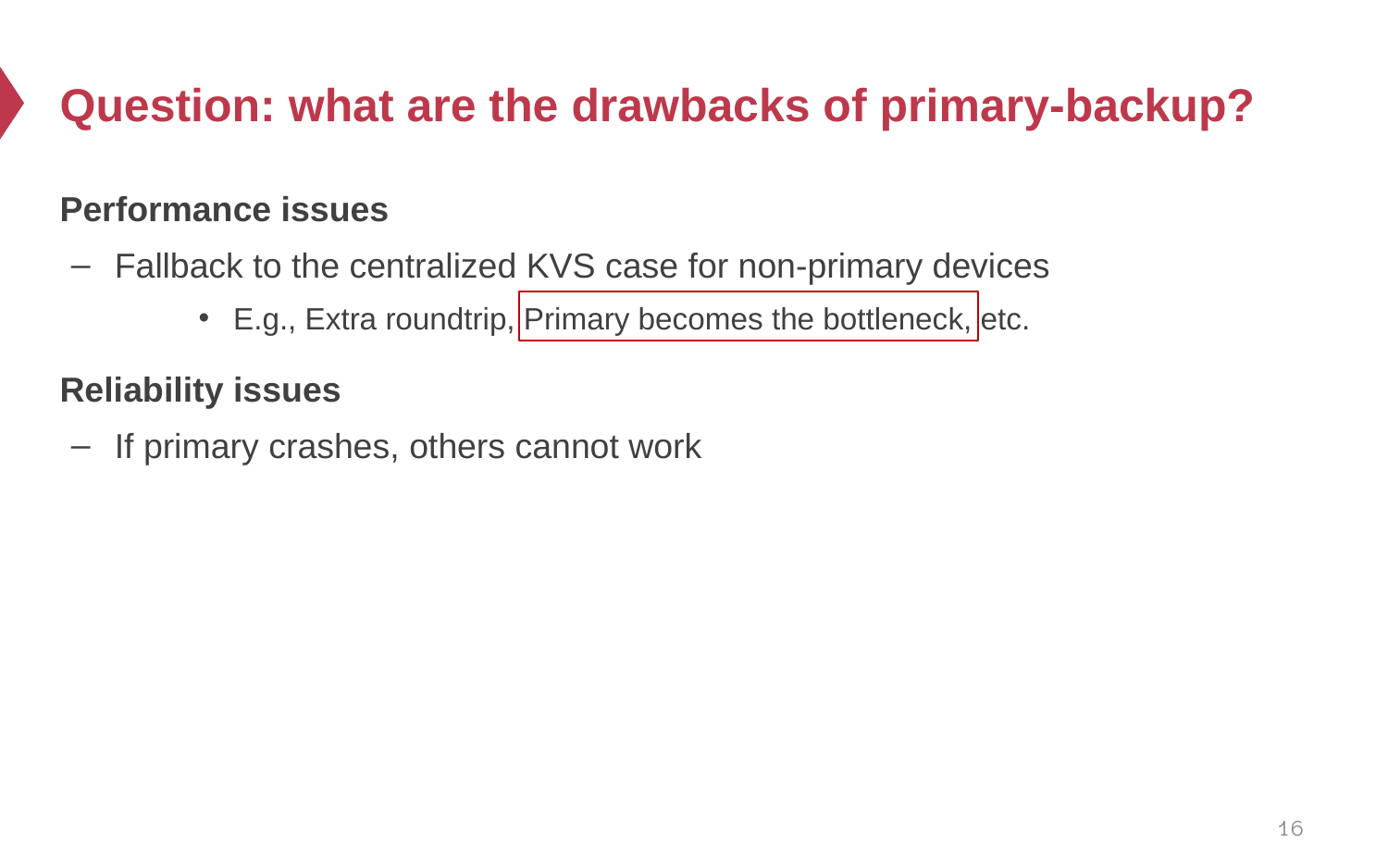

# Question: what are the drawbacks of primary-backup?
Performance issues
Fallback to the centralized KVS case for non-primary devices
E.g., Extra roundtrip, Primary becomes the bottleneck, etc.
Reliability issues
If primary crashes, others cannot work

16